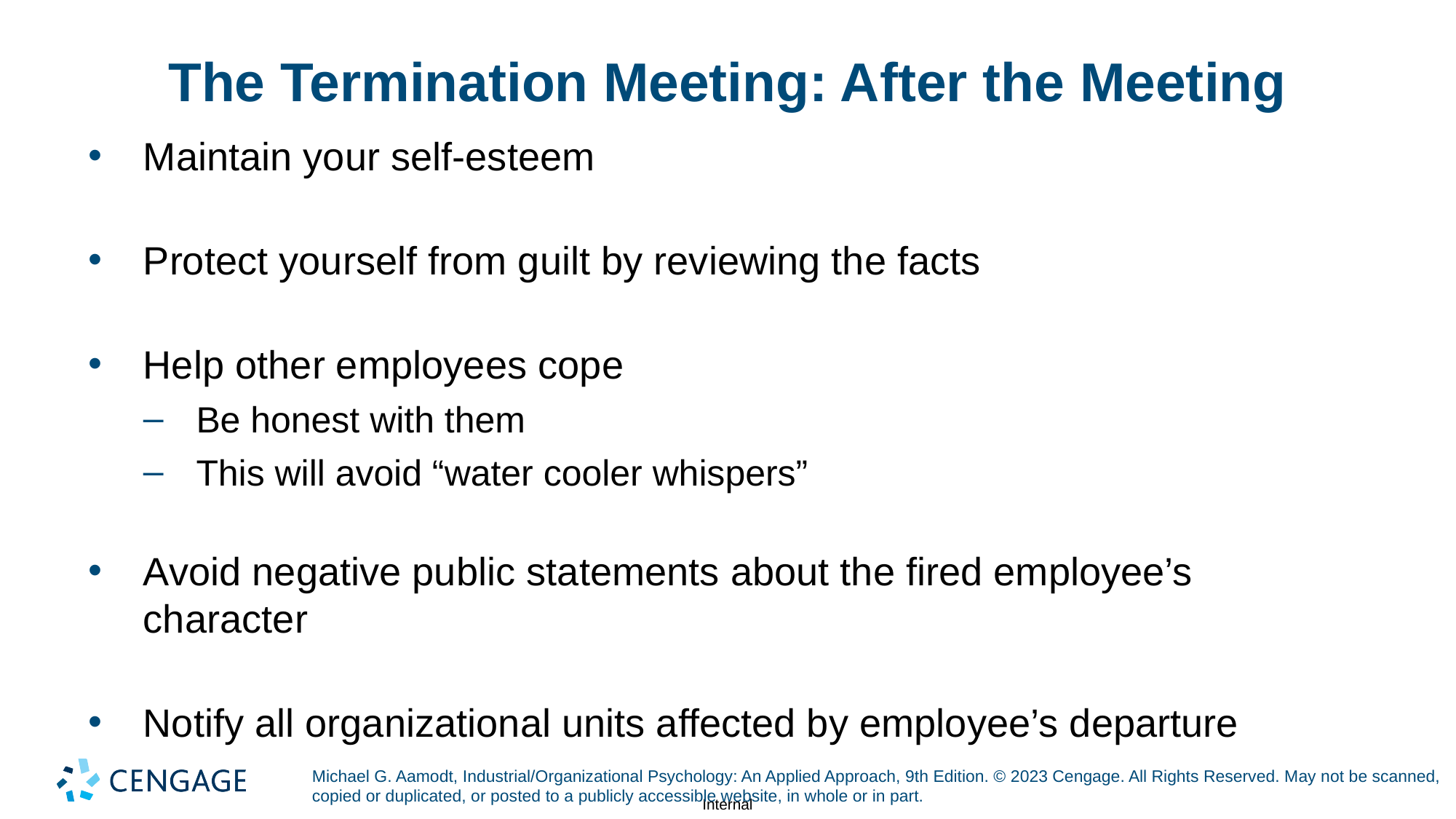

# The Termination Meeting: After the Meeting
Maintain your self-esteem
Protect yourself from guilt by reviewing the facts
Help other employees cope
Be honest with them
This will avoid “water cooler whispers”
Avoid negative public statements about the fired employee’s character
Notify all organizational units affected by employee’s departure